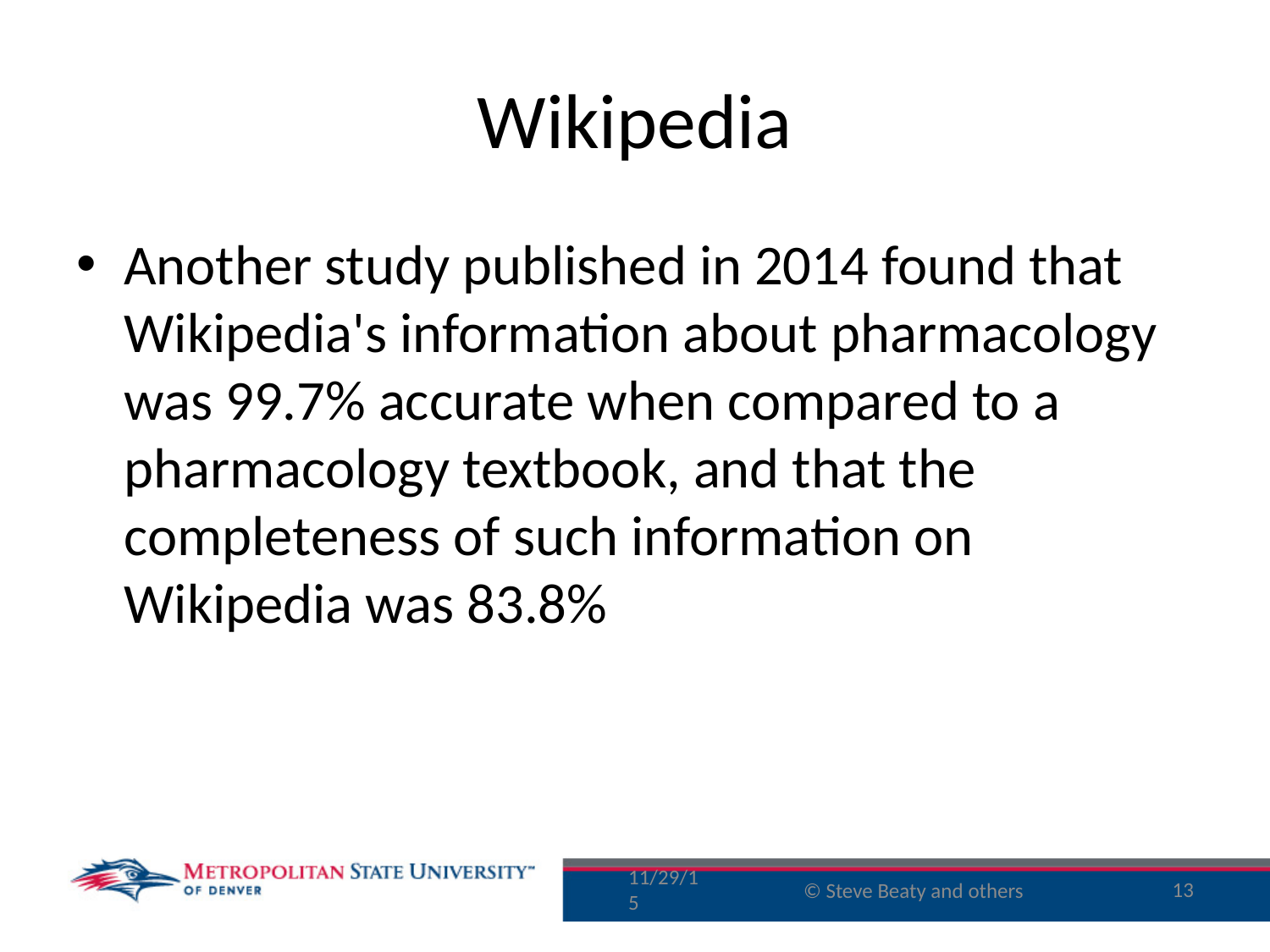

# Wikipedia
Another study published in 2014 found that Wikipedia's information about pharmacology was 99.7% accurate when compared to a pharmacology textbook, and that the completeness of such information on Wikipedia was 83.8%
11/29/15
13
© Steve Beaty and others